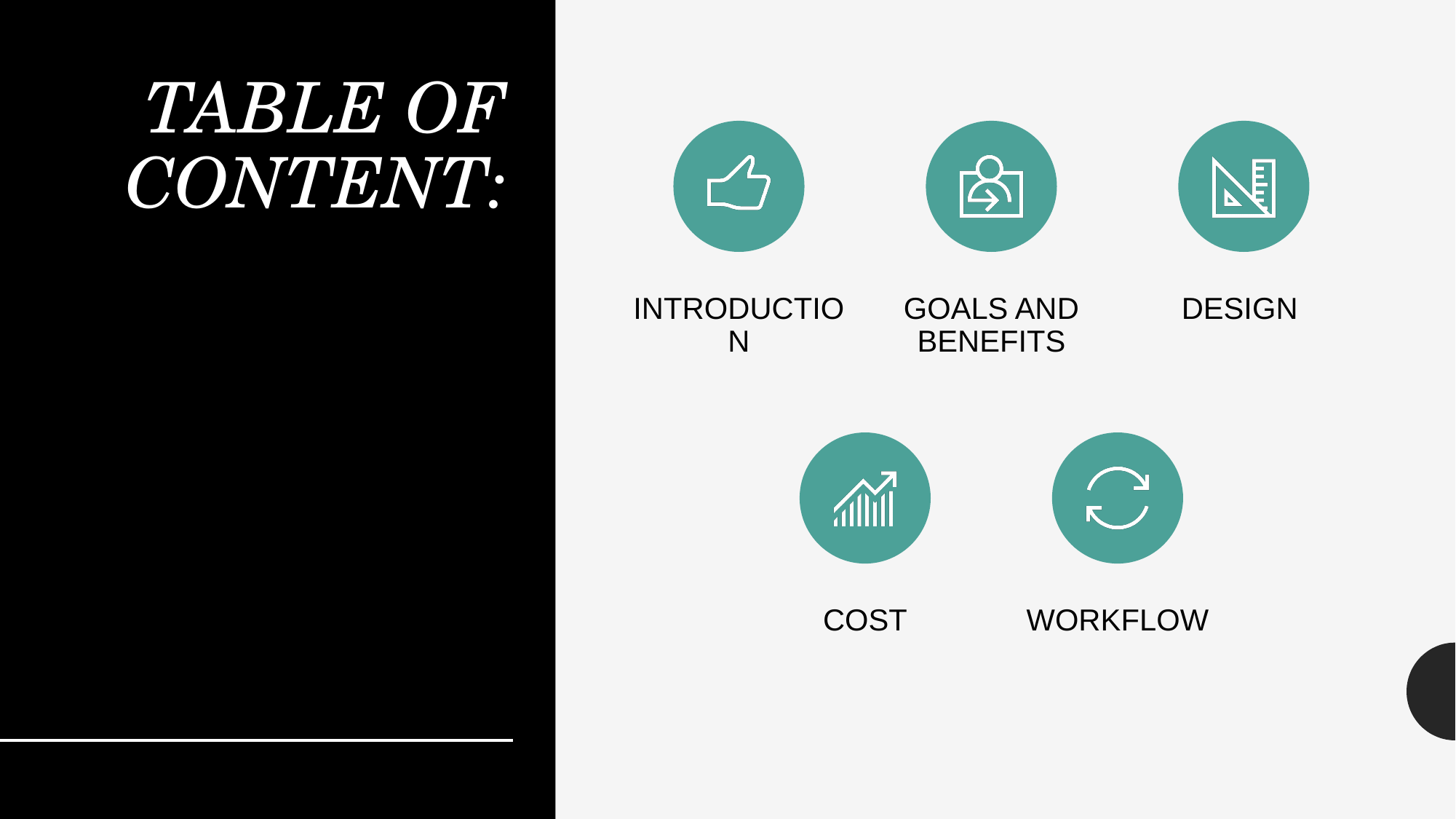

# TABLE OF CONTENT:
INTRODUCTION
GOALS AND BENEFITS
DESIGN
COST
WORKFLOW